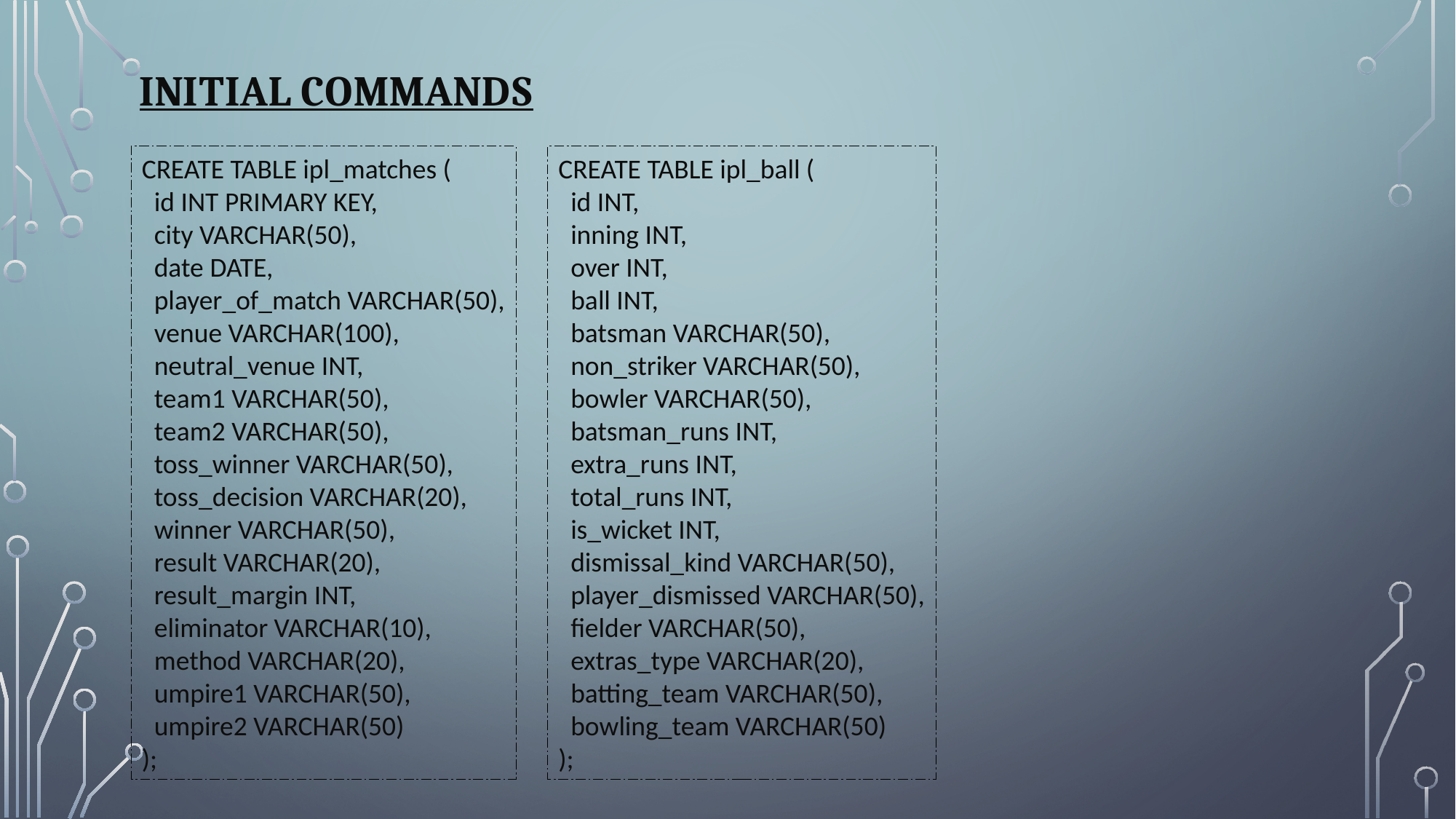

# Initial Commands
CREATE TABLE ipl_matches (
  id INT PRIMARY KEY,
  city VARCHAR(50),
  date DATE,
  player_of_match VARCHAR(50),
  venue VARCHAR(100),
  neutral_venue INT,
  team1 VARCHAR(50),
  team2 VARCHAR(50),
  toss_winner VARCHAR(50),
  toss_decision VARCHAR(20),
  winner VARCHAR(50),
  result VARCHAR(20),
  result_margin INT,
  eliminator VARCHAR(10),
  method VARCHAR(20),
  umpire1 VARCHAR(50),
  umpire2 VARCHAR(50)
);
CREATE TABLE ipl_ball (
  id INT,
  inning INT,
  over INT,
  ball INT,
  batsman VARCHAR(50),
  non_striker VARCHAR(50),
  bowler VARCHAR(50),
  batsman_runs INT,
  extra_runs INT,
  total_runs INT,
  is_wicket INT,
  dismissal_kind VARCHAR(50),
  player_dismissed VARCHAR(50),
  fielder VARCHAR(50),
  extras_type VARCHAR(20),
  batting_team VARCHAR(50),
  bowling_team VARCHAR(50)
);